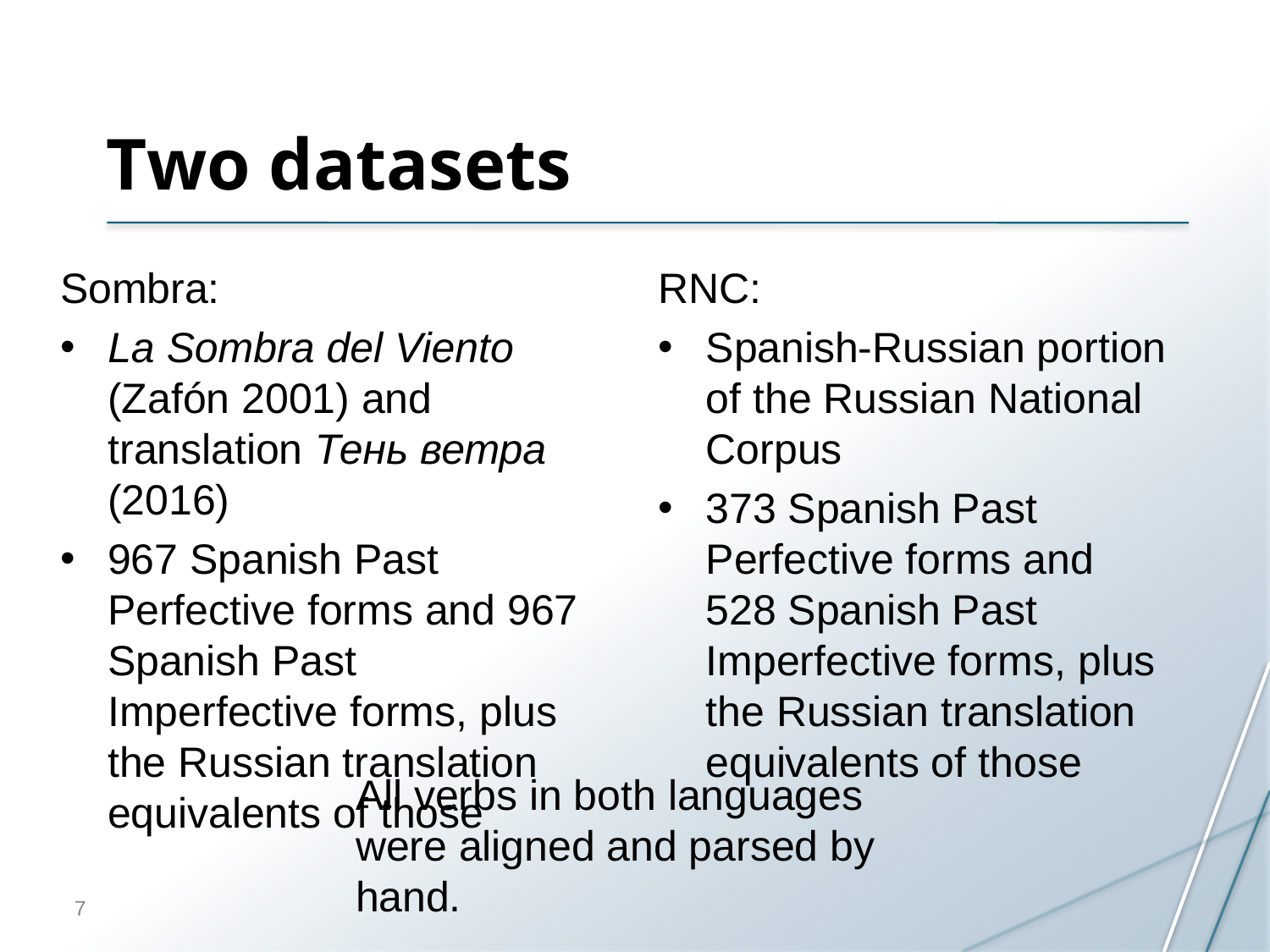

# Two datasets
RNC:
Spanish-Russian portion of the Russian National Corpus
373 Spanish Past Perfective forms and 528 Spanish Past Imperfective forms, plus the Russian translation equivalents of those

Sombra:
La Sombra del Viento (Zafón 2001) and translation Тень ветра (2016)
967 Spanish Past Perfective forms and 967 Spanish Past Imperfective forms, plus the Russian translation equivalents of those
All verbs in both languages were aligned and parsed by hand.
7